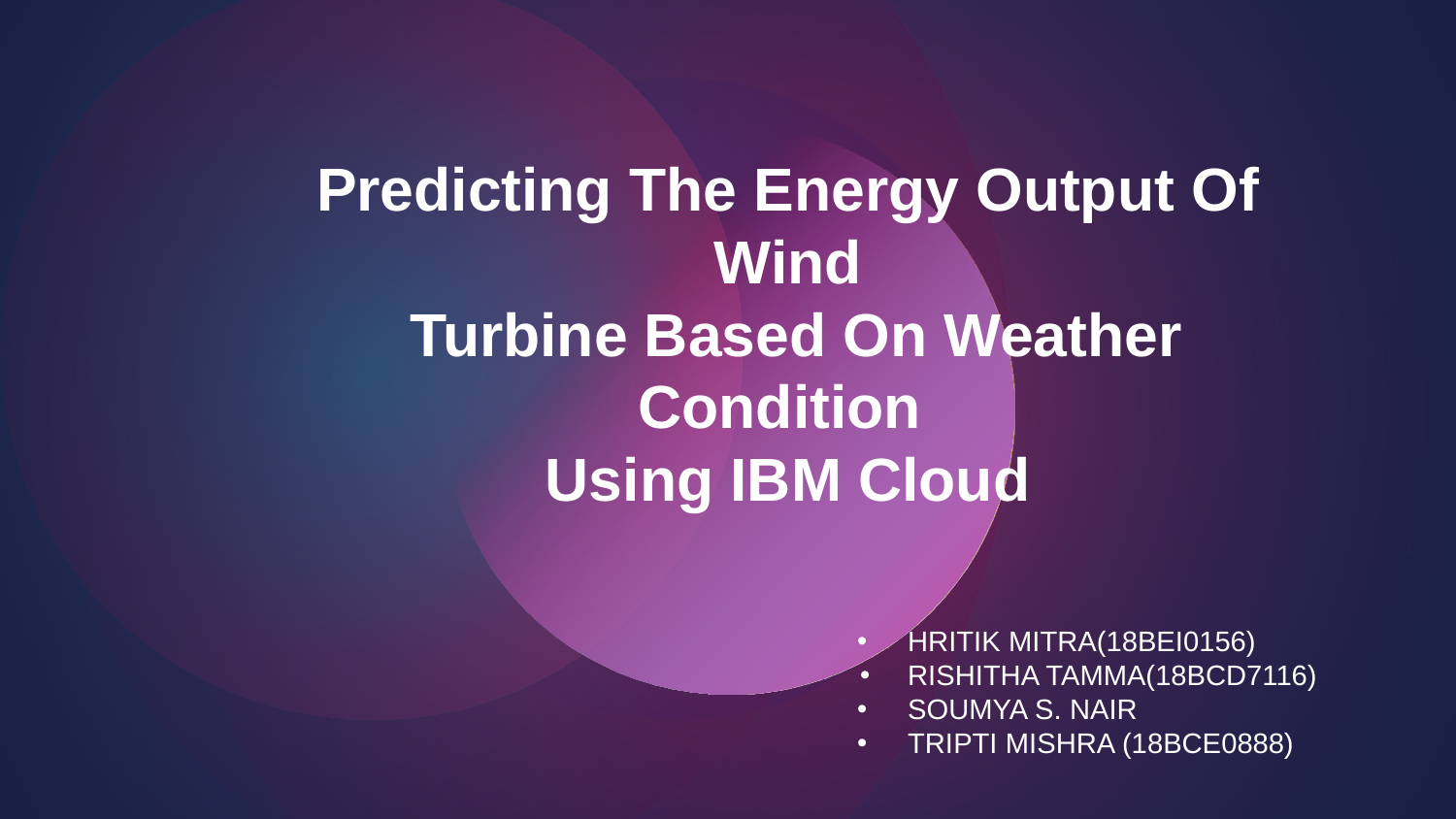

Predicting The Energy Output Of Wind
 Turbine Based On Weather Condition
Using IBM Cloud

HRITIK MITRA(18BEI0156)
RISHITHA TAMMA(18BCD7116)
SOUMYA S. NAIR
TRIPTI MISHRA (18BCE0888)